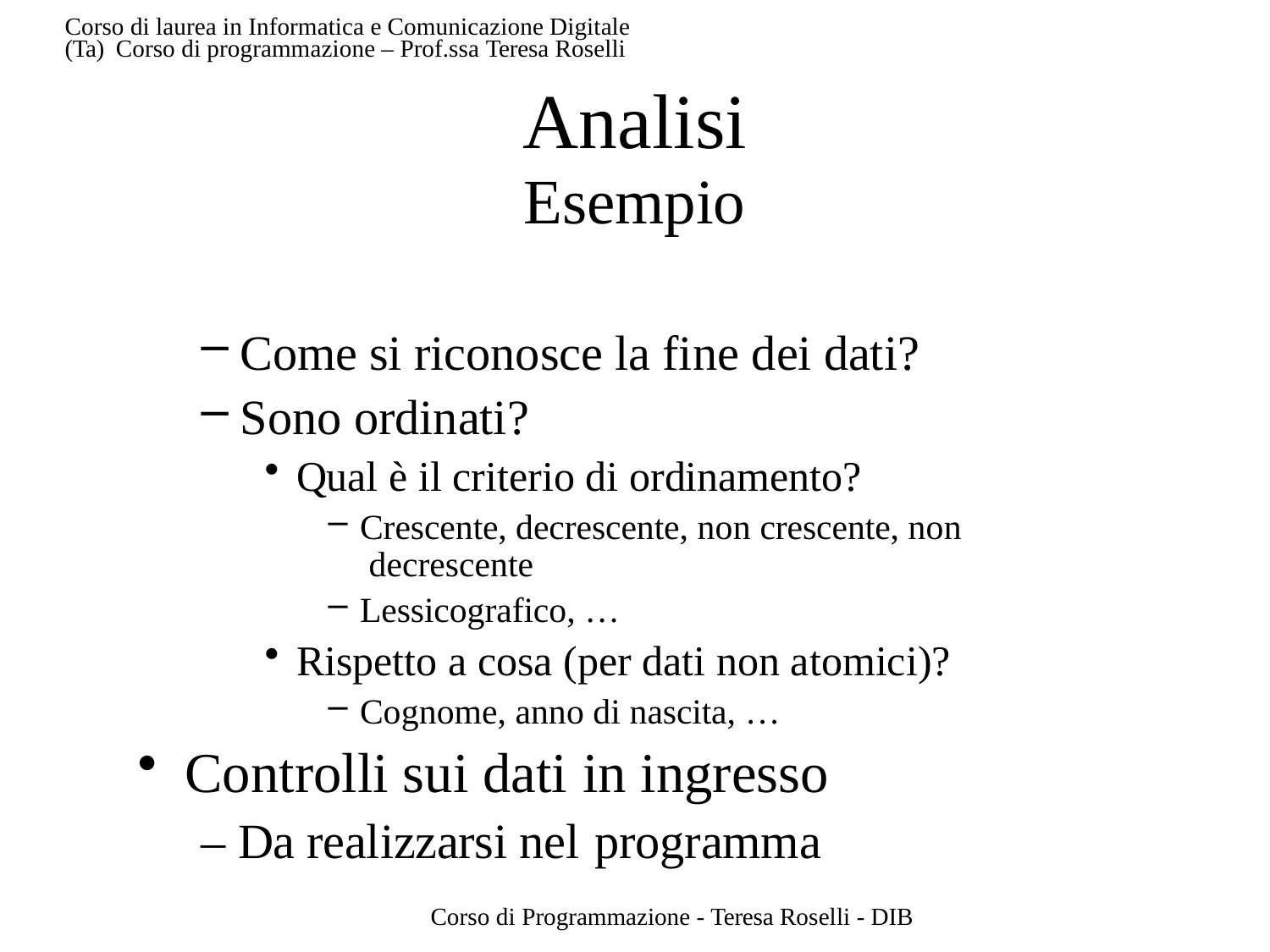

Corso di laurea in Informatica e Comunicazione Digitale (Ta)  Corso di programmazione – Prof.ssa Teresa Roselli
# Analisi
Esempio
Come si riconosce la fine dei dati?
Sono ordinati?
Qual è il criterio di ordinamento?
Crescente, decrescente, non crescente, non  decrescente
Lessicografico, …
Rispetto a cosa (per dati non atomici)?
Cognome, anno di nascita, …
Controlli sui dati in ingresso
– Da realizzarsi nel programma
Corso di Programmazione - Teresa Roselli - DIB